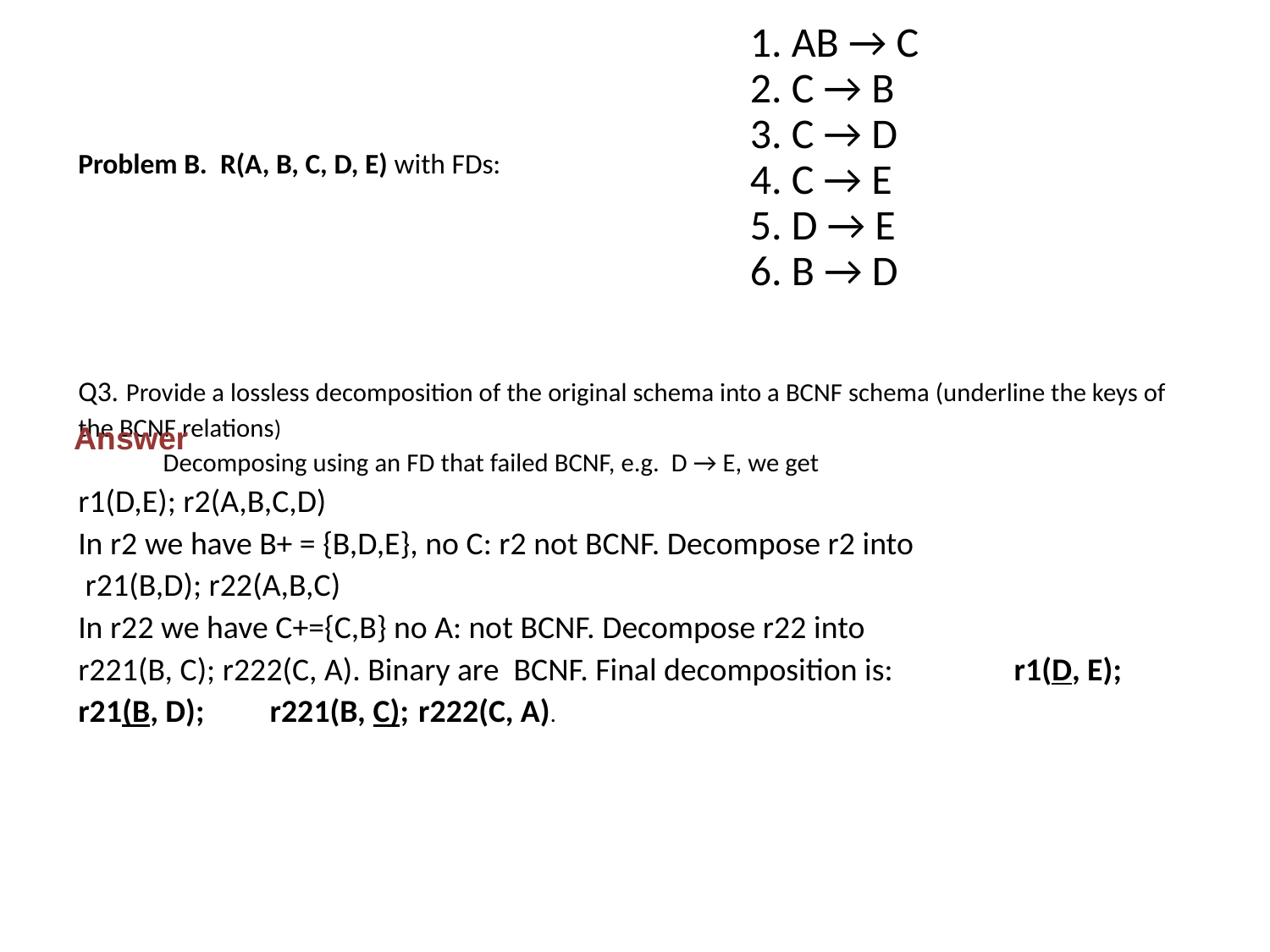

1. AB → C
2. C → B
3. C → D
4. C → E
5. D → E
6. B → D
# Problem B.  R(A, B, C, D, E) with FDs: Q3. Provide a lossless decomposition of the original schema into a BCNF schema (underline the keys of the BCNF relations) Decomposing using an FD that failed BCNF, e.g.  D → E, we get r1(D,E); r2(A,B,C,D) In r2 we have B+ = {B,D,E}, no C: r2 not BCNF. Decompose r2 into r21(B,D); r22(A,B,C) In r22 we have C+={C,B} no A: not BCNF. Decompose r22 into r221(B, C); r222(C, A). Binary are  BCNF. Final decomposition is:      	r1(D, E);	 r21(B, D); 	   r221(B, C); 	r222(C, A).
Answer